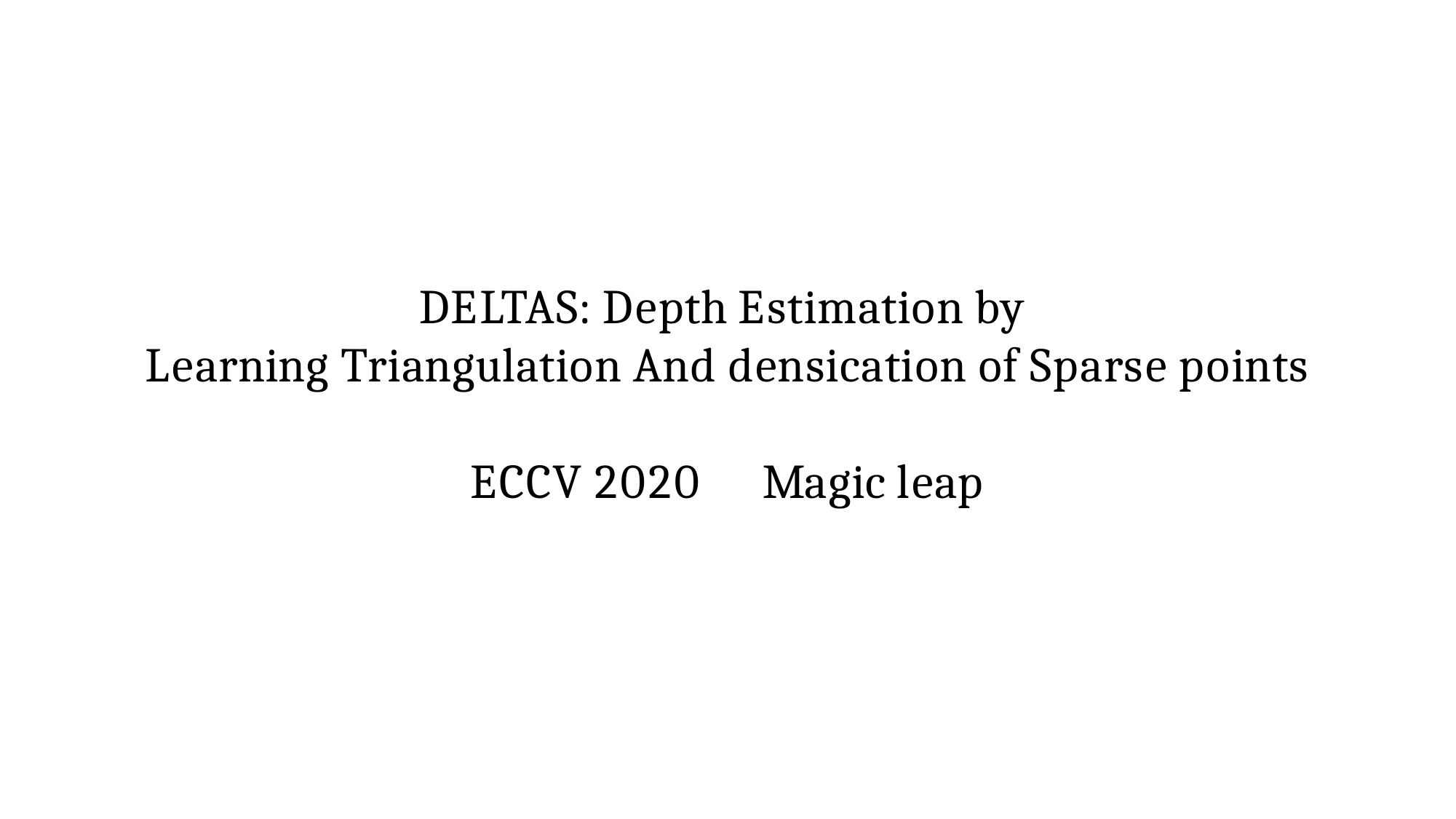

DELTAS: Depth Estimation by
Learning Triangulation And densication of Sparse points

ECCV 2020      Magic leap